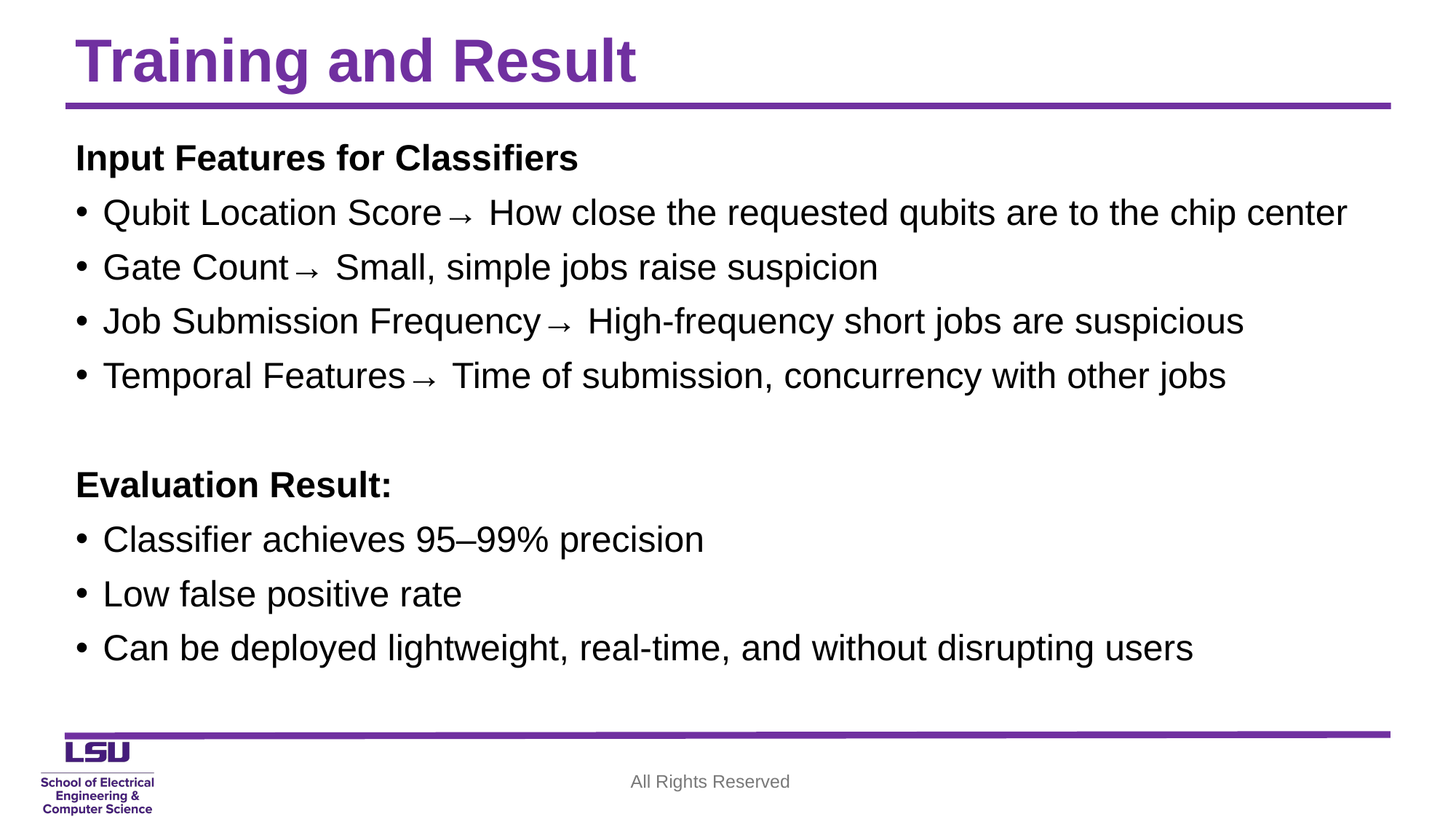

# Training and Result
Input Features for Classifiers
Qubit Location Score→ How close the requested qubits are to the chip center
Gate Count→ Small, simple jobs raise suspicion
Job Submission Frequency→ High-frequency short jobs are suspicious
Temporal Features→ Time of submission, concurrency with other jobs

Evaluation Result:
Classifier achieves 95–99% precision
Low false positive rate
Can be deployed lightweight, real-time, and without disrupting users

All Rights Reserved